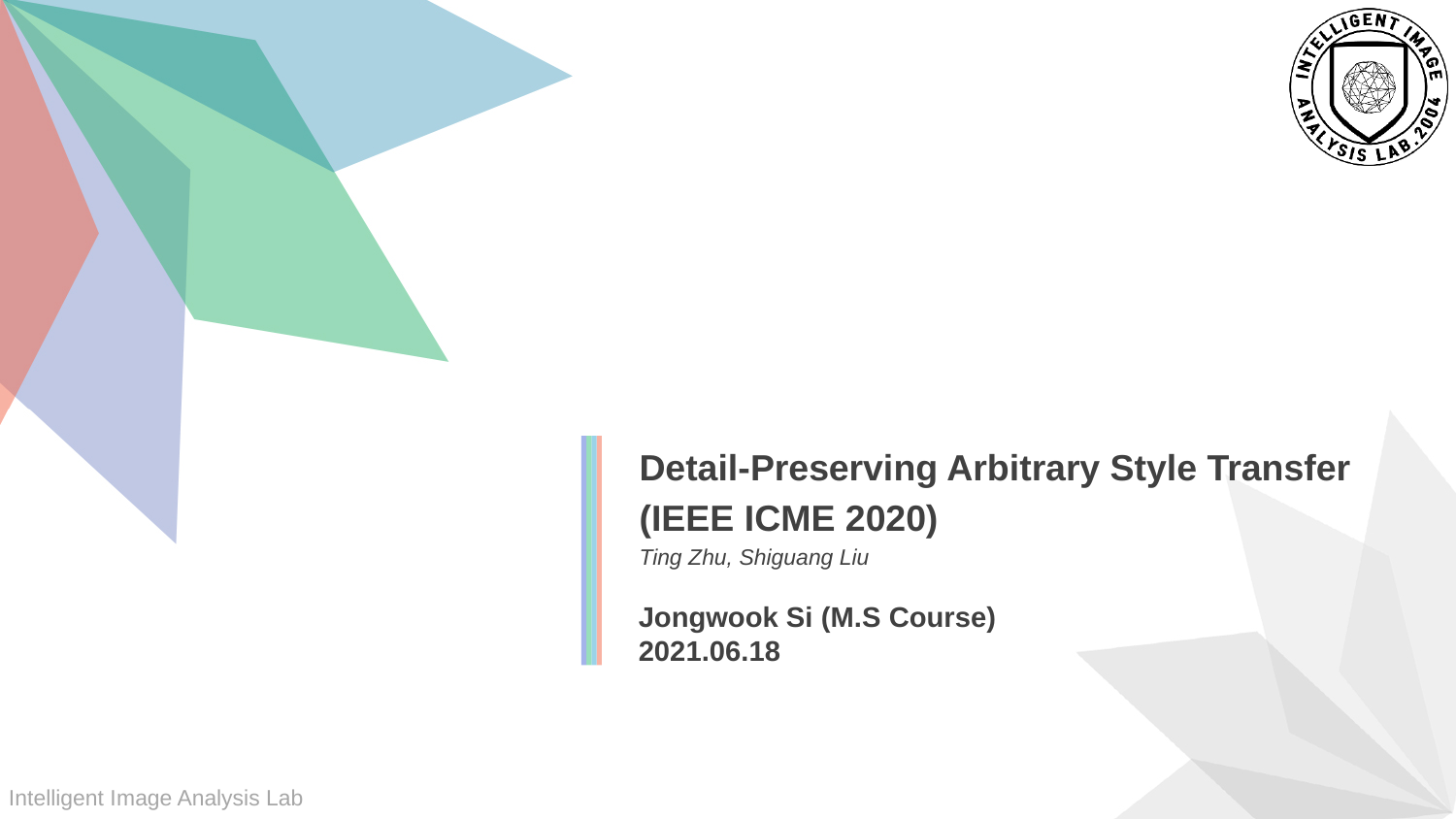

Detail-Preserving Arbitrary Style Transfer
(IEEE ICME 2020)
Ting Zhu, Shiguang Liu

Jongwook Si (M.S Course)
2021.06.18